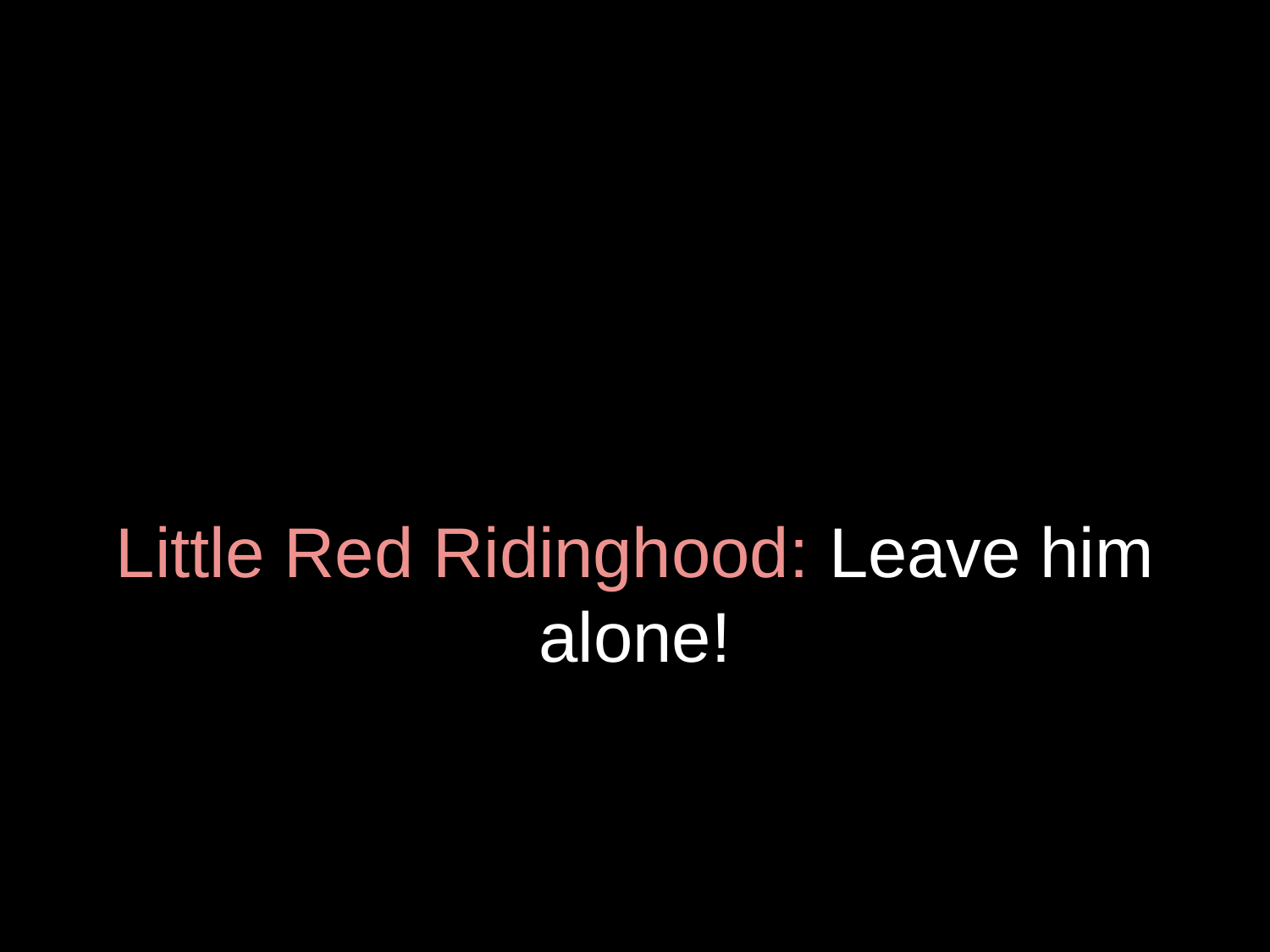

# Little Red Ridinghood: Leave him alone!